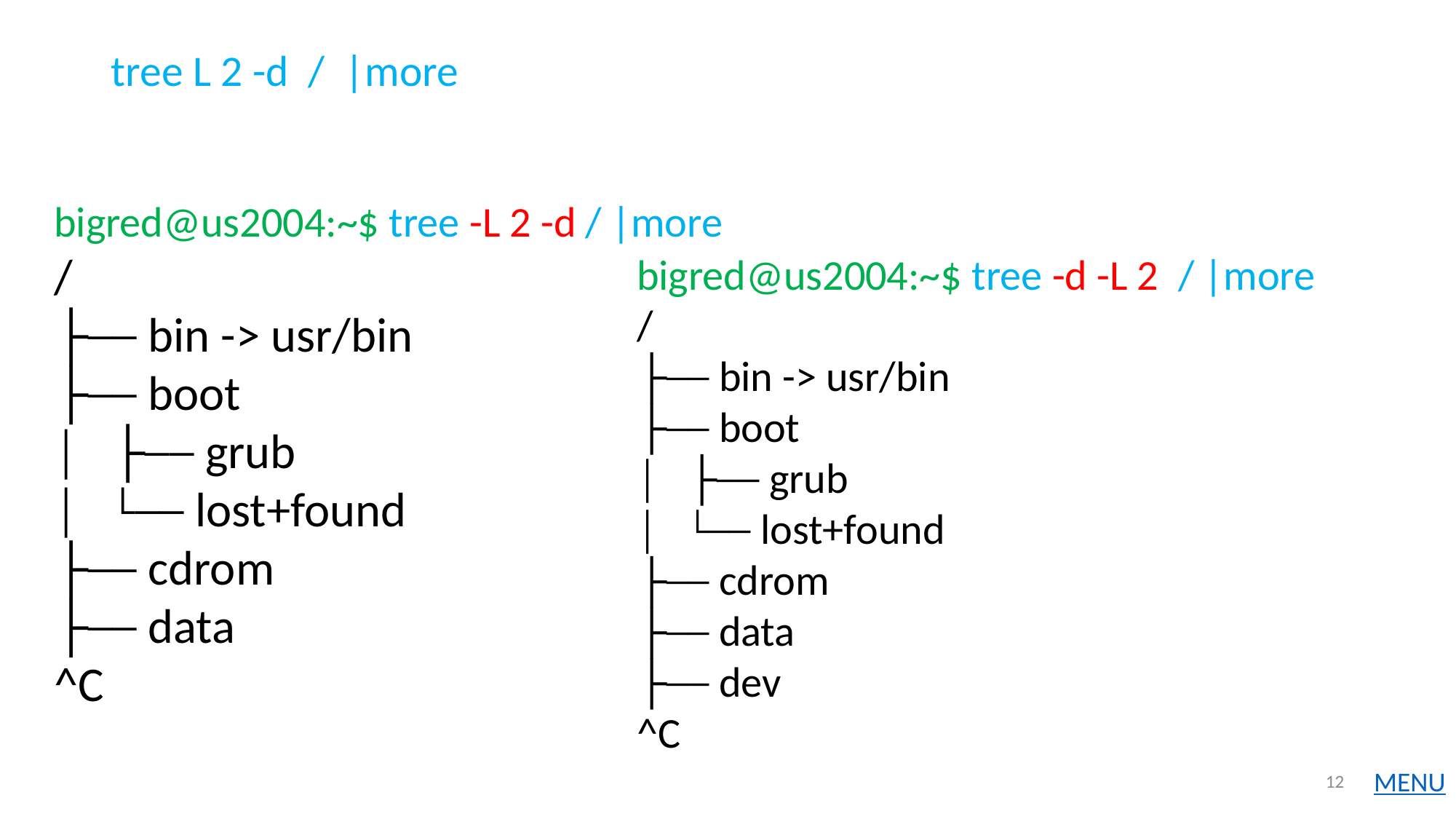

# tree L 2 -d  /  |more
bigred@us2004:~$ tree -L 2 -d / |more
/
├── bin -> usr/bin
├── boot
│   ├── grub
│   └── lost+found
├── cdrom
├── data
^C
bigred@us2004:~$ tree -d -L 2  / |more
/
├── bin -> usr/bin
├── boot
│   ├── grub
│   └── lost+found
├── cdrom
├── data
├── dev
^C
12